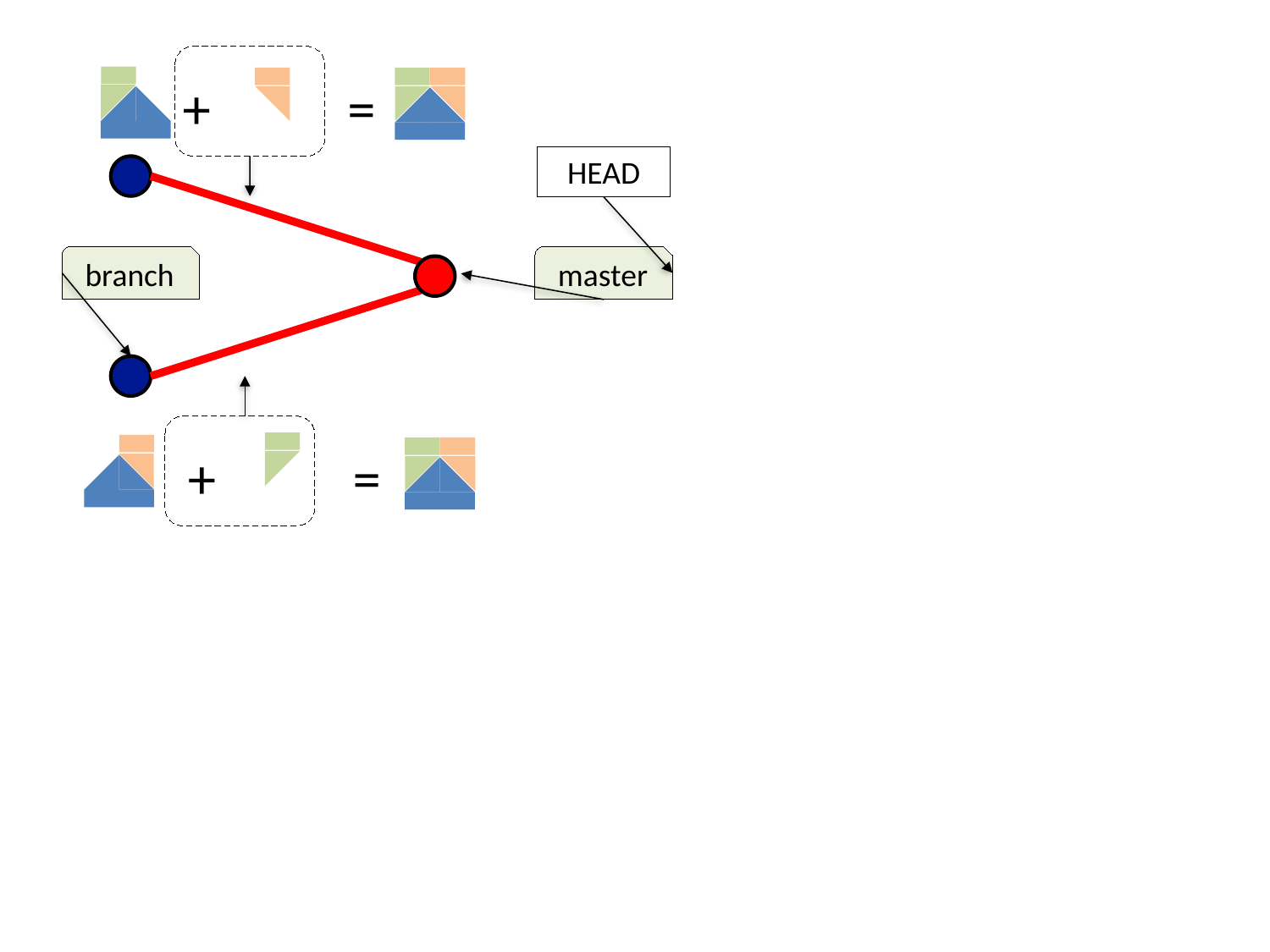

+
=

HEAD

branch
master

+
=